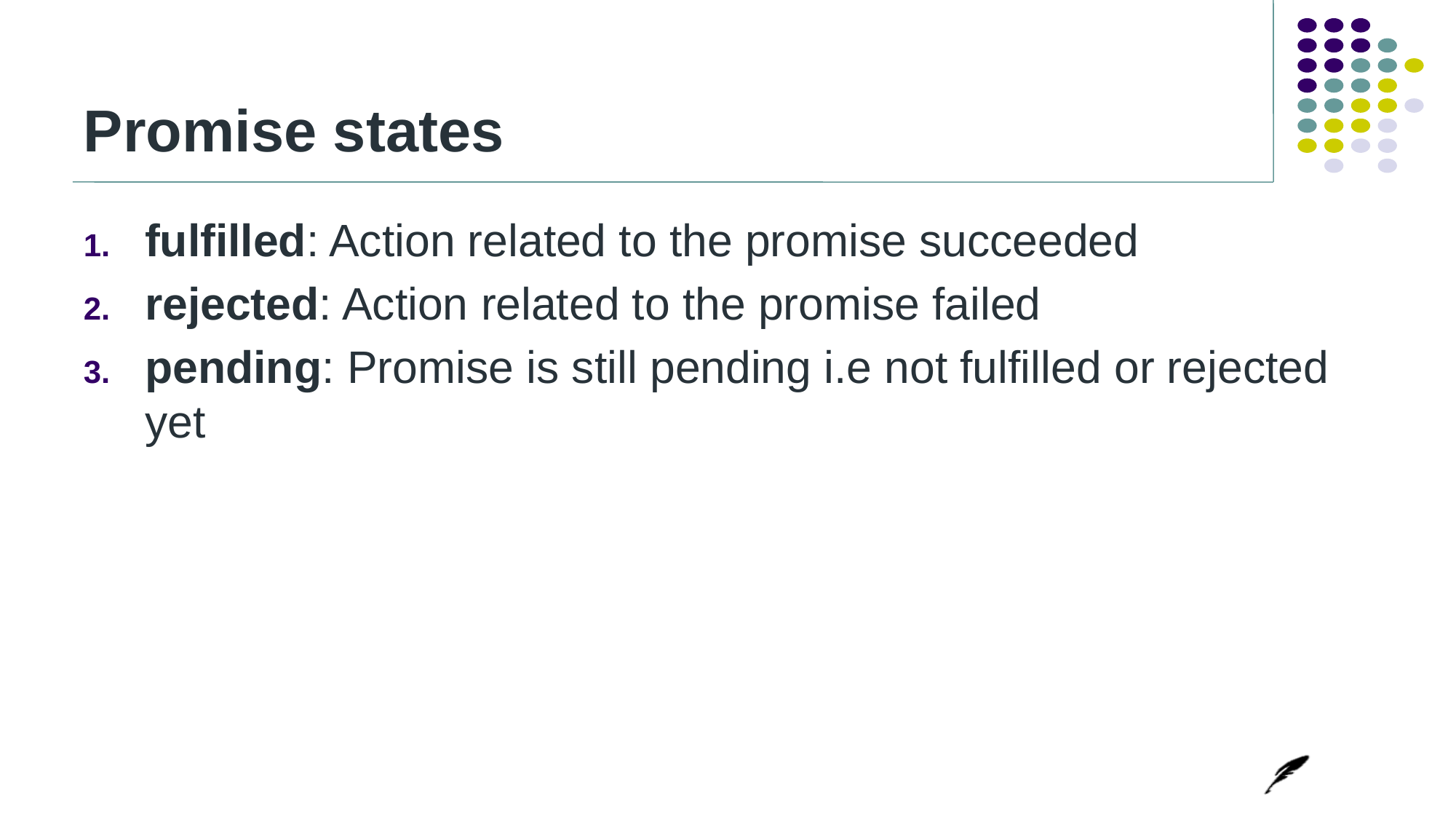

# Promise states
fulfilled: Action related to the promise succeeded
rejected: Action related to the promise failed
pending: Promise is still pending i.e not fulfilled or rejected yet